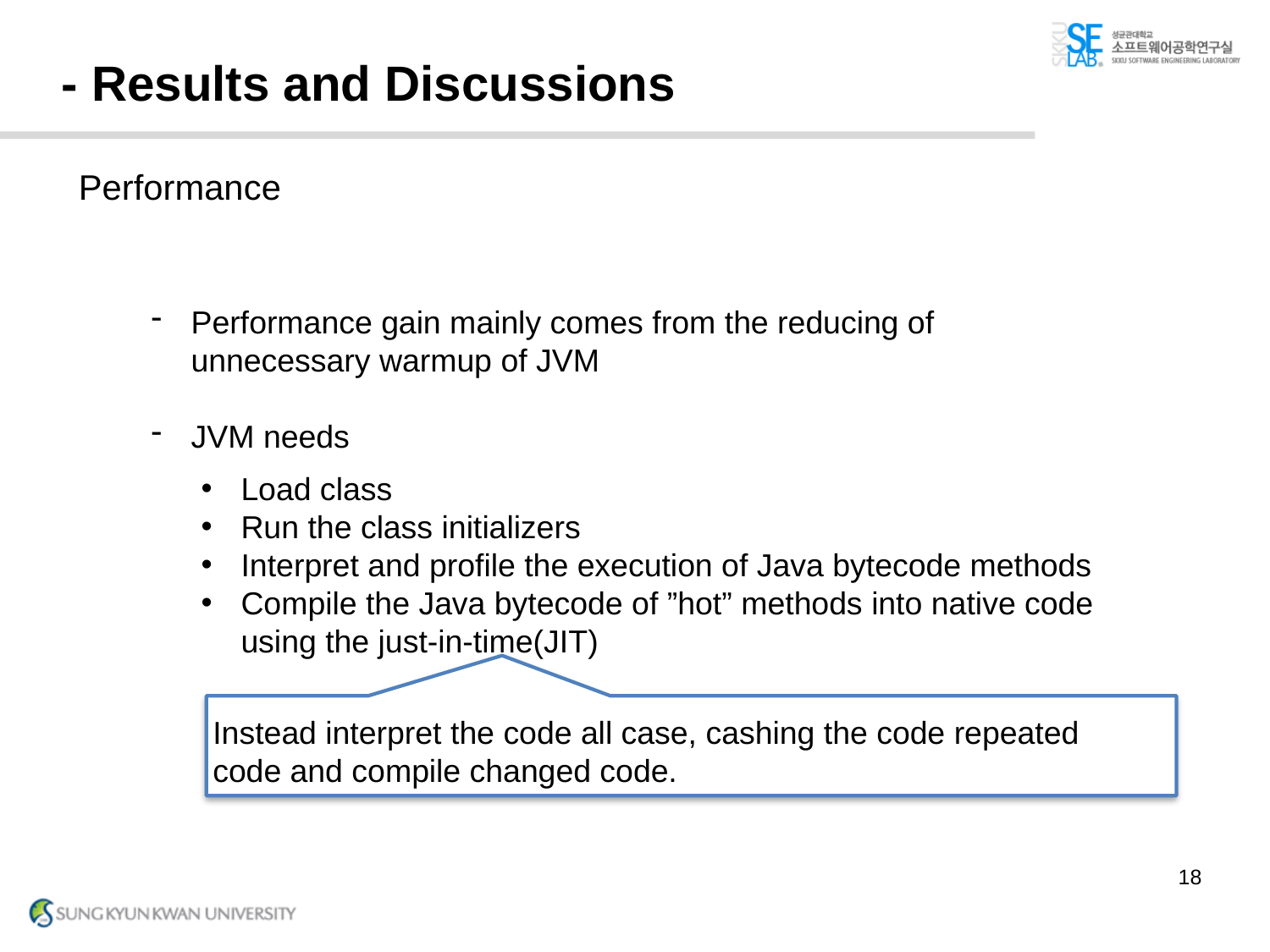

# - Results and Discussions
Performance
Performance gain mainly comes from the reducing of unnecessary warmup of JVM

JVM needs
Load class
Run the class initializers
Interpret and profile the execution of Java bytecode methods
Compile the Java bytecode of ”hot” methods into native code using the just-in-time(JIT)

Instead interpret the code all case, cashing the code repeated code and compile changed code.
18